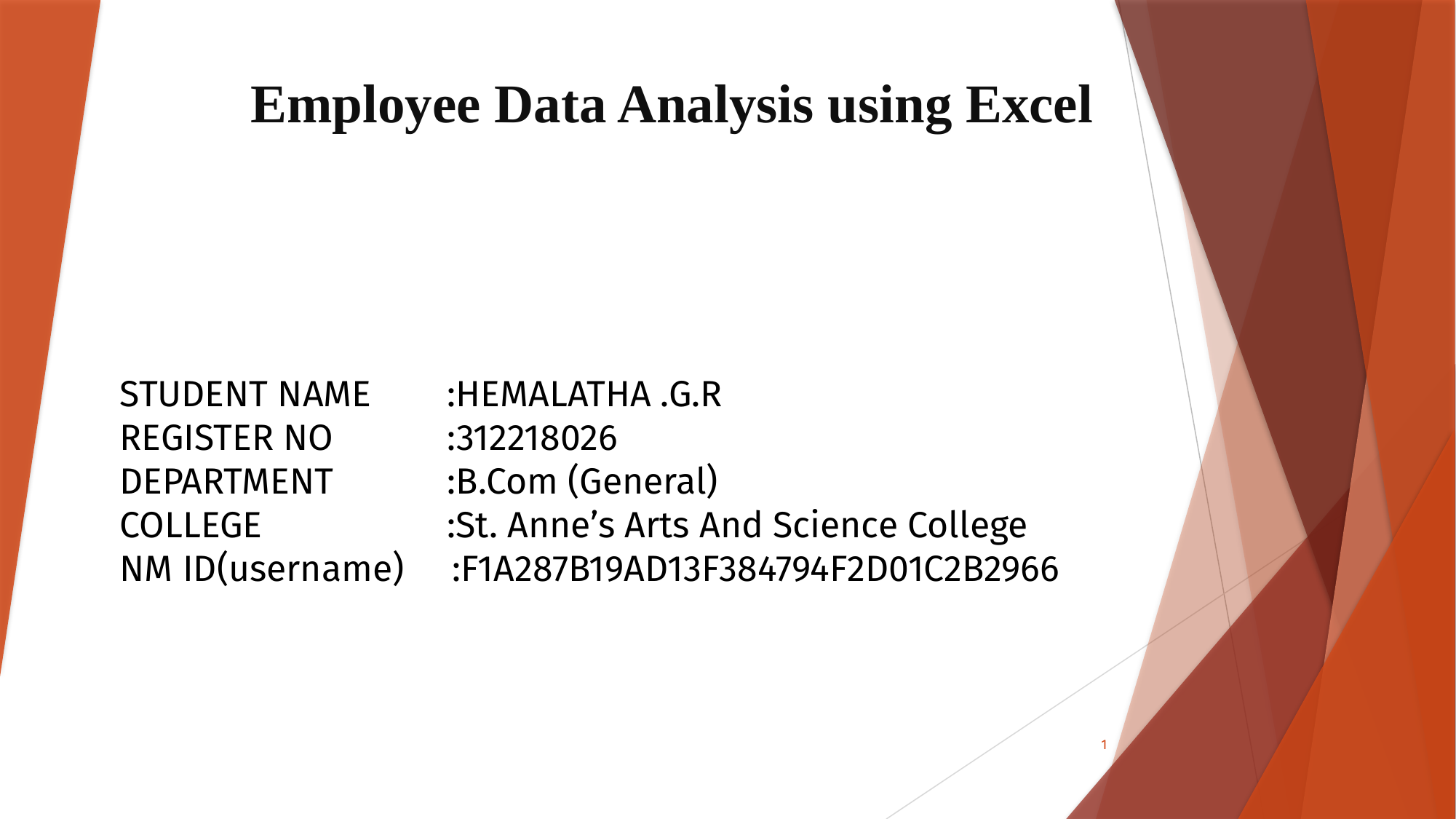

# Employee Data Analysis using Excel
STUDENT NAME	:HEMALATHA .G.R
REGISTER NO		:312218026
DEPARTMENT		:B.Com (General)
COLLEGE		:St. Anne’s Arts And Science College
NM ID(username)     :F1A287B19AD13F384794F2D01C2B2966
1